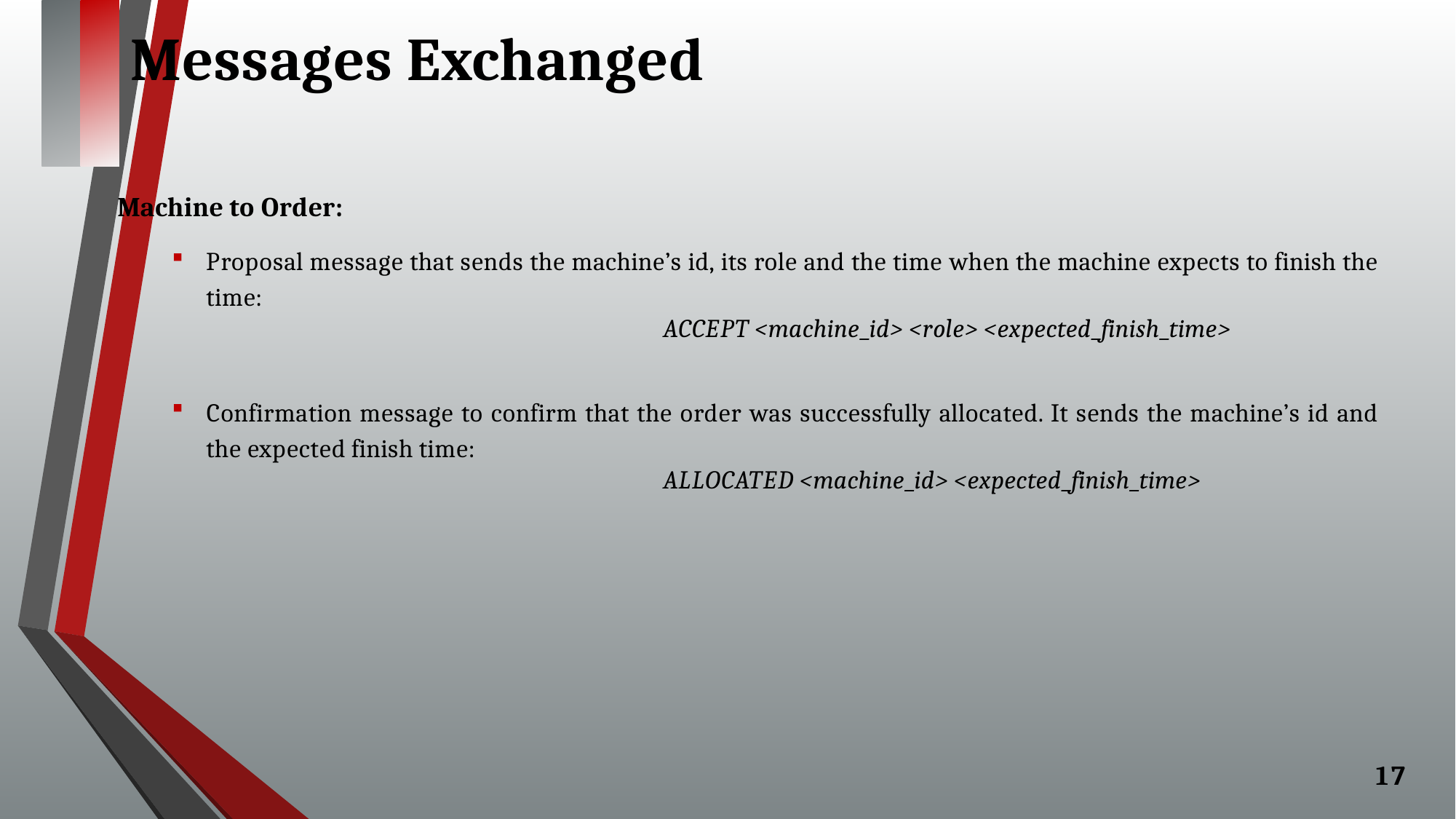

# Messages Exchanged
Machine to Order:
Proposal message that sends the machine’s id, its role and the time when the machine expects to finish the time:
 					ACCEPT <machine_id> <role> <expected_finish_time>

Confirmation message to confirm that the order was successfully allocated. It sends the machine’s id and the expected finish time:
					ALLOCATED <machine_id> <expected_finish_time>

17